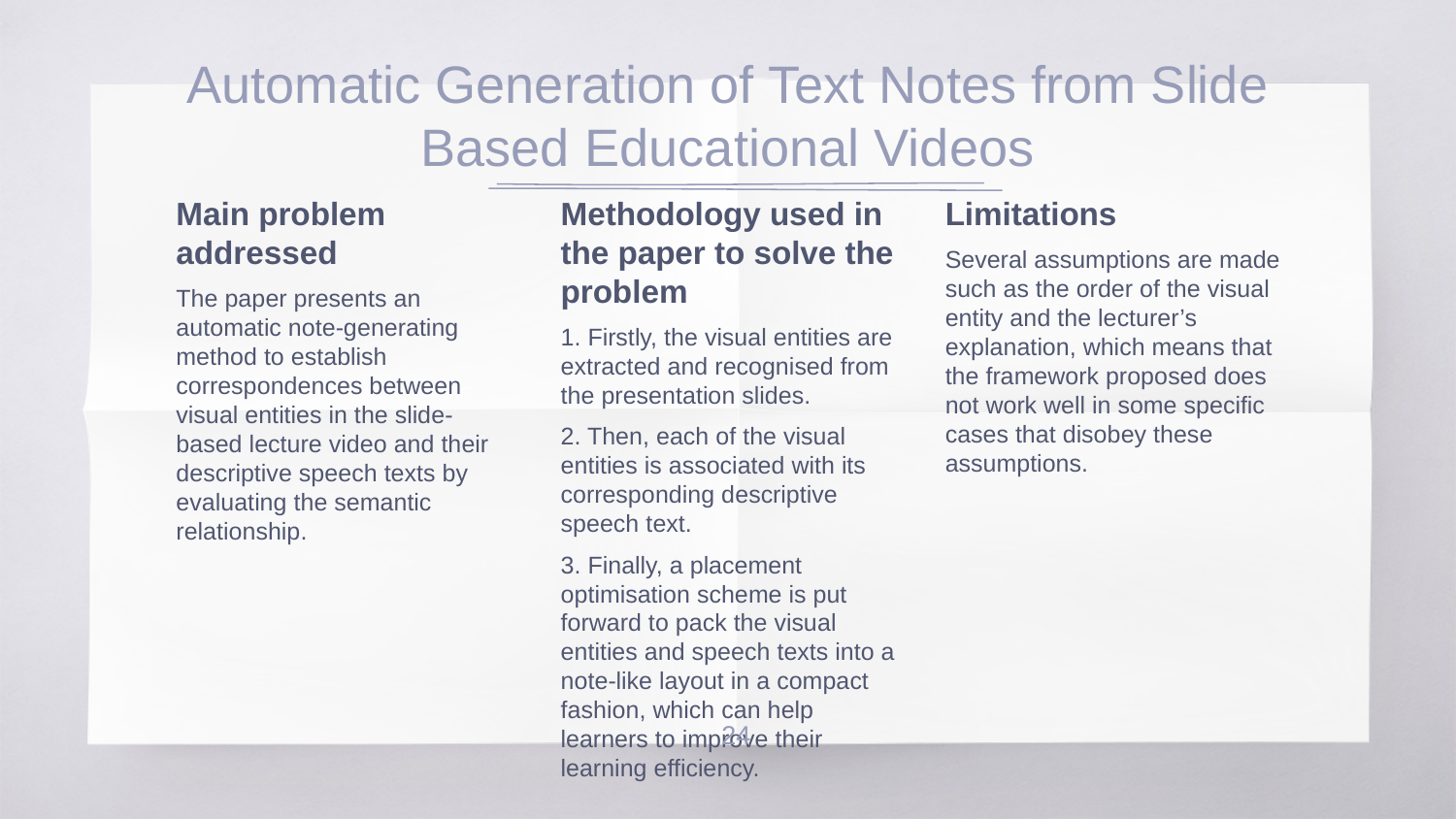

# Automatic Generation of Text Notes from Slide Based Educational Videos
Main problem addressed
The paper presents an automatic note-generating method to establish correspondences between visual entities in the slide-based lecture video and their descriptive speech texts by evaluating the semantic relationship.
Methodology used in the paper to solve the problem
1. Firstly, the visual entities are extracted and recognised from the presentation slides.
2. Then, each of the visual entities is associated with its corresponding descriptive speech text.
3. Finally, a placement optimisation scheme is put forward to pack the visual entities and speech texts into a note-like layout in a compact fashion, which can help learners to improve their learning efficiency.

Limitations
Several assumptions are made such as the order of the visual entity and the lecturer’s explanation, which means that the framework proposed does not work well in some specific cases that disobey these assumptions.

24